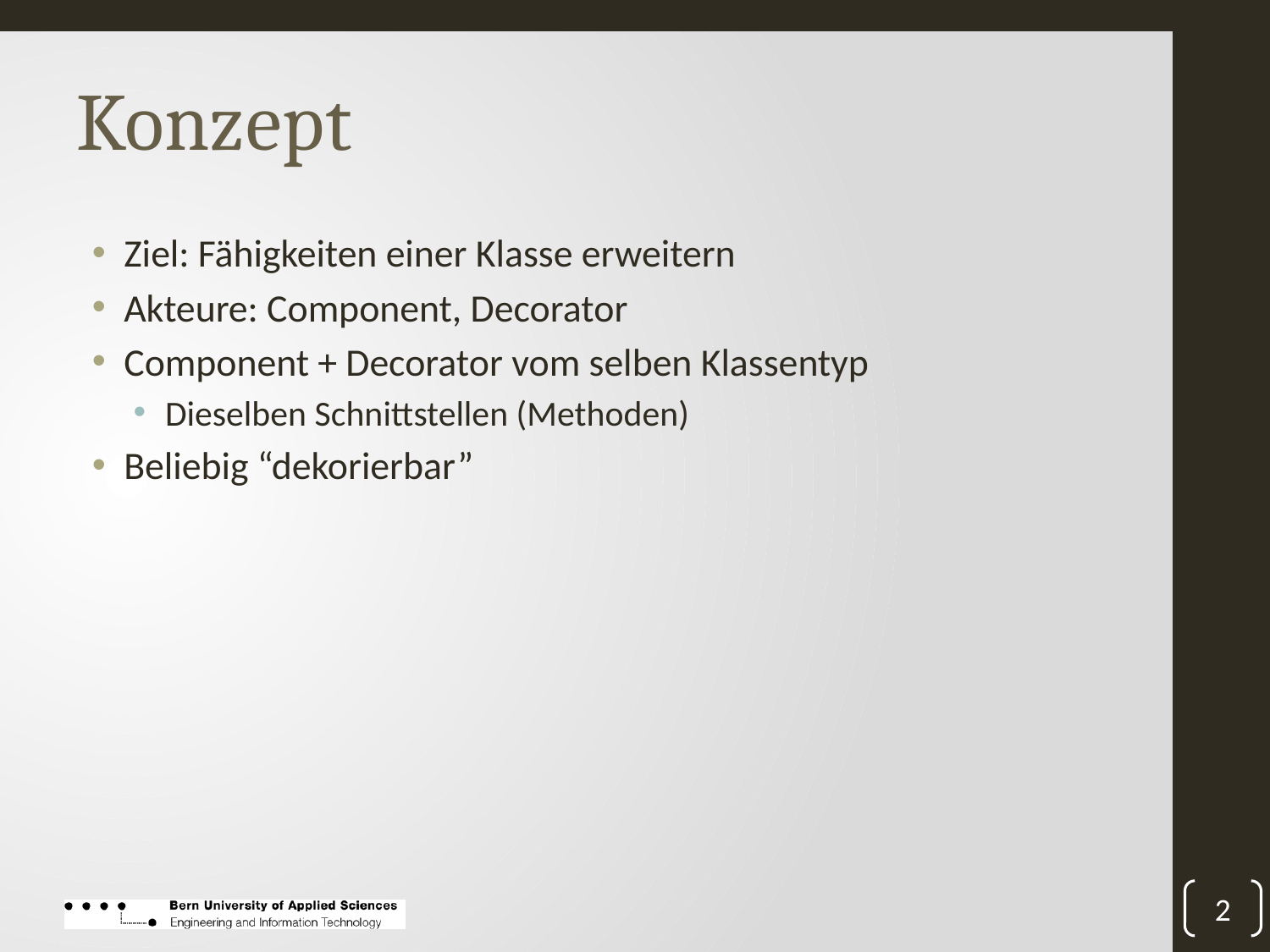

# Konzept
Ziel: Fähigkeiten einer Klasse erweitern
Akteure: Component, Decorator
Component + Decorator vom selben Klassentyp
Dieselben Schnittstellen (Methoden)
Beliebig “dekorierbar”
2